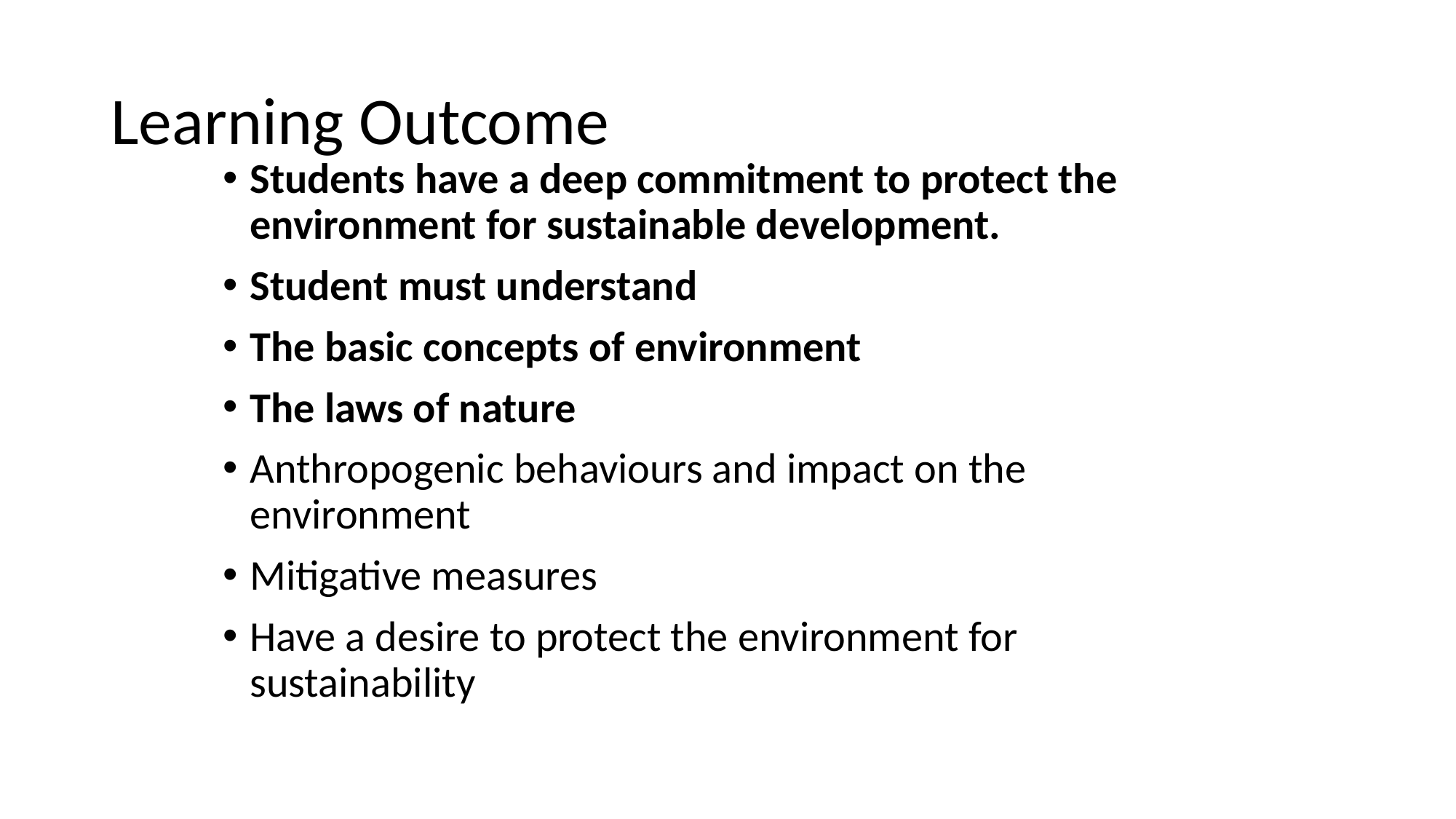

# Learning Outcome
Students have a deep commitment to protect the environment for sustainable development.
Student must understand
The basic concepts of environment
The laws of nature
Anthropogenic behaviours and impact on the environment
Mitigative measures
Have a desire to protect the environment for sustainability